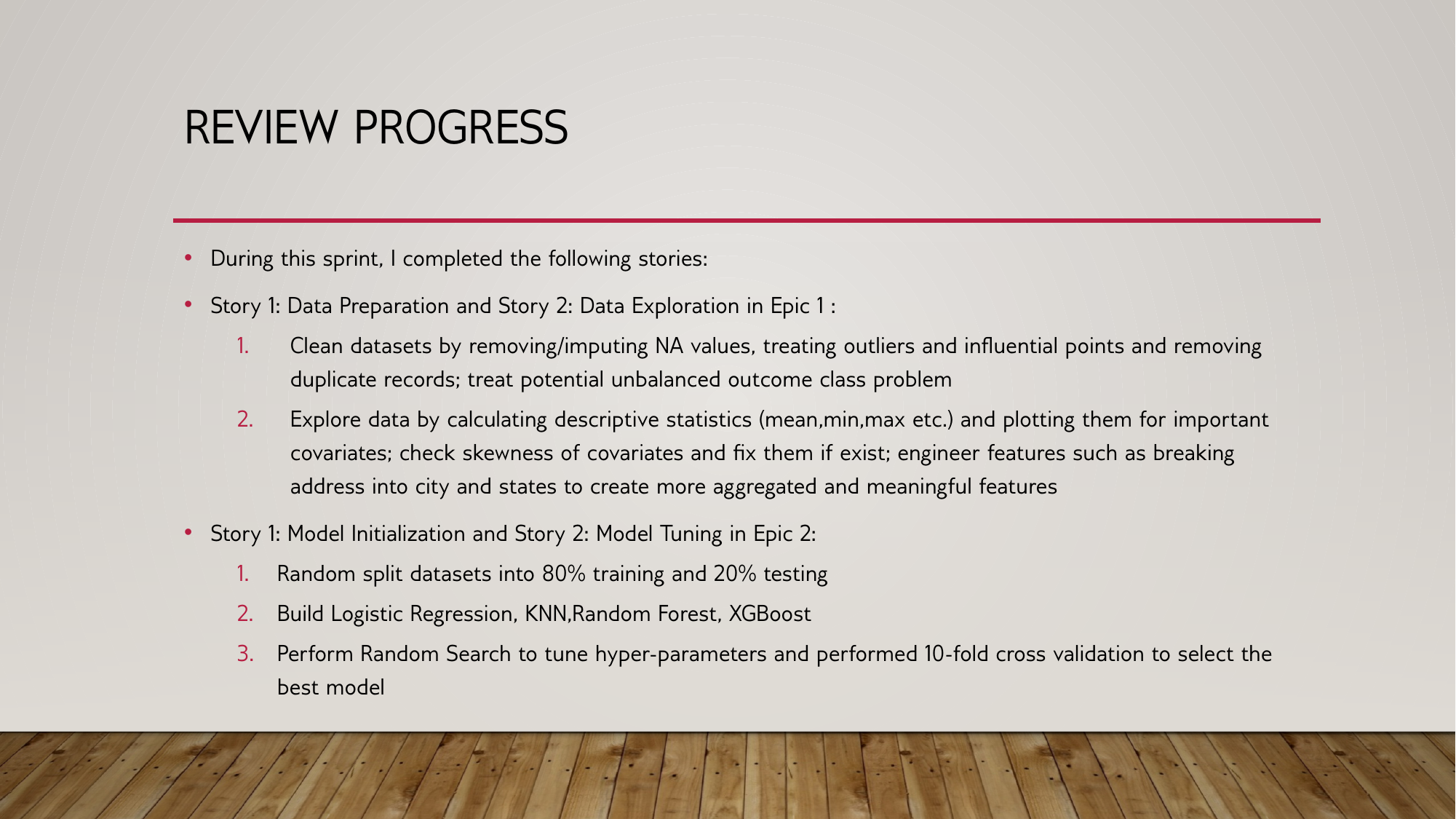

# Review Progress
During this sprint, I completed the following stories:
Story 1: Data Preparation and Story 2: Data Exploration in Epic 1 :
Clean datasets by removing/imputing NA values, treating outliers and influential points and removing duplicate records; treat potential unbalanced outcome class problem
Explore data by calculating descriptive statistics (mean,min,max etc.) and plotting them for important covariates; check skewness of covariates and fix them if exist; engineer features such as breaking address into city and states to create more aggregated and meaningful features
Story 1: Model Initialization and Story 2: Model Tuning in Epic 2:
Random split datasets into 80% training and 20% testing
Build Logistic Regression, KNN,Random Forest, XGBoost
Perform Random Search to tune hyper-parameters and performed 10-fold cross validation to select the best model